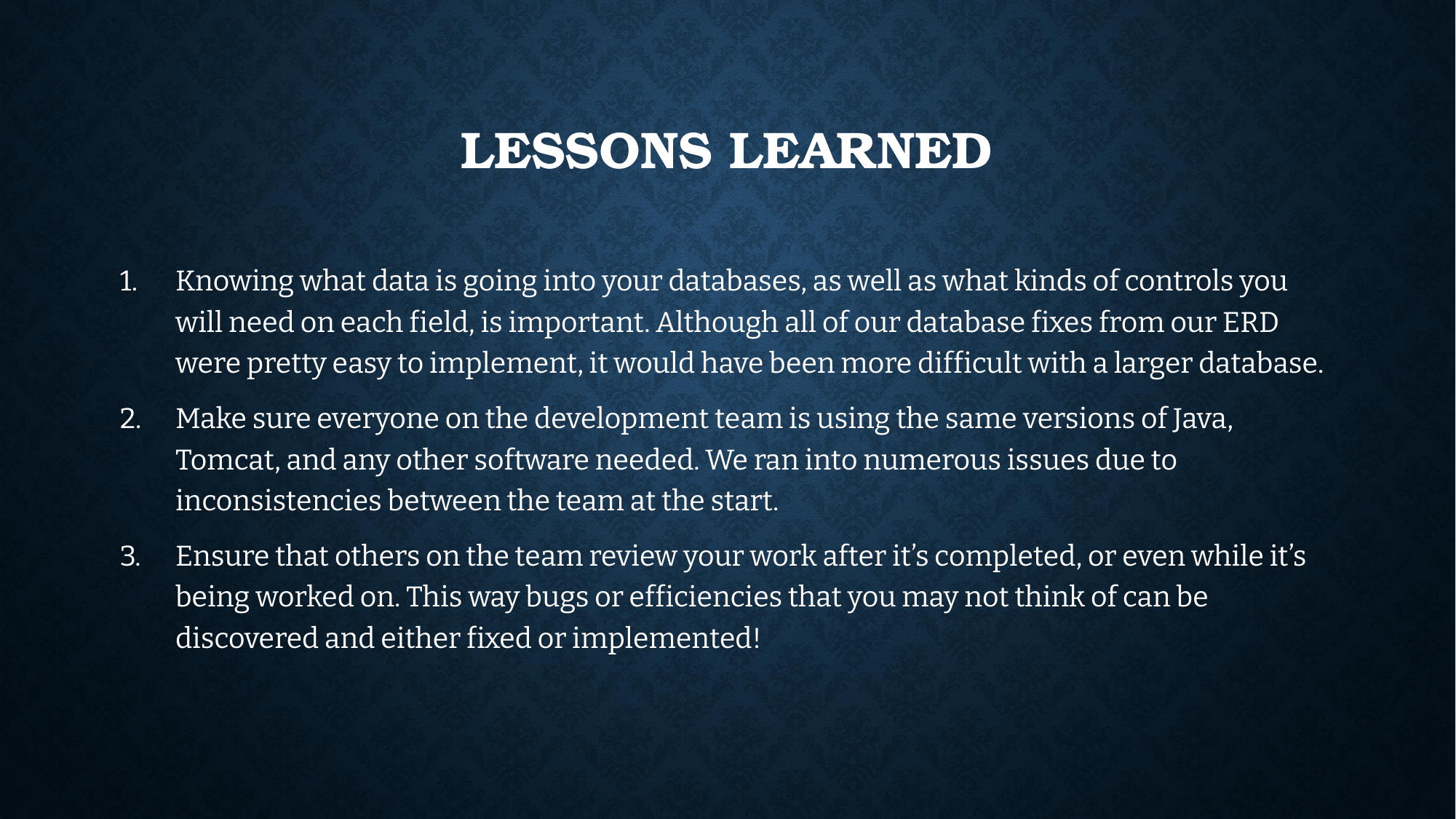

# Lessons Learned
Knowing what data is going into your databases, as well as what kinds of controls you will need on each field, is important. Although all of our database fixes from our ERD were pretty easy to implement, it would have been more difficult with a larger database.
Make sure everyone on the development team is using the same versions of Java, Tomcat, and any other software needed. We ran into numerous issues due to inconsistencies between the team at the start.
Ensure that others on the team review your work after it’s completed, or even while it’s being worked on. This way bugs or efficiencies that you may not think of can be discovered and either fixed or implemented!